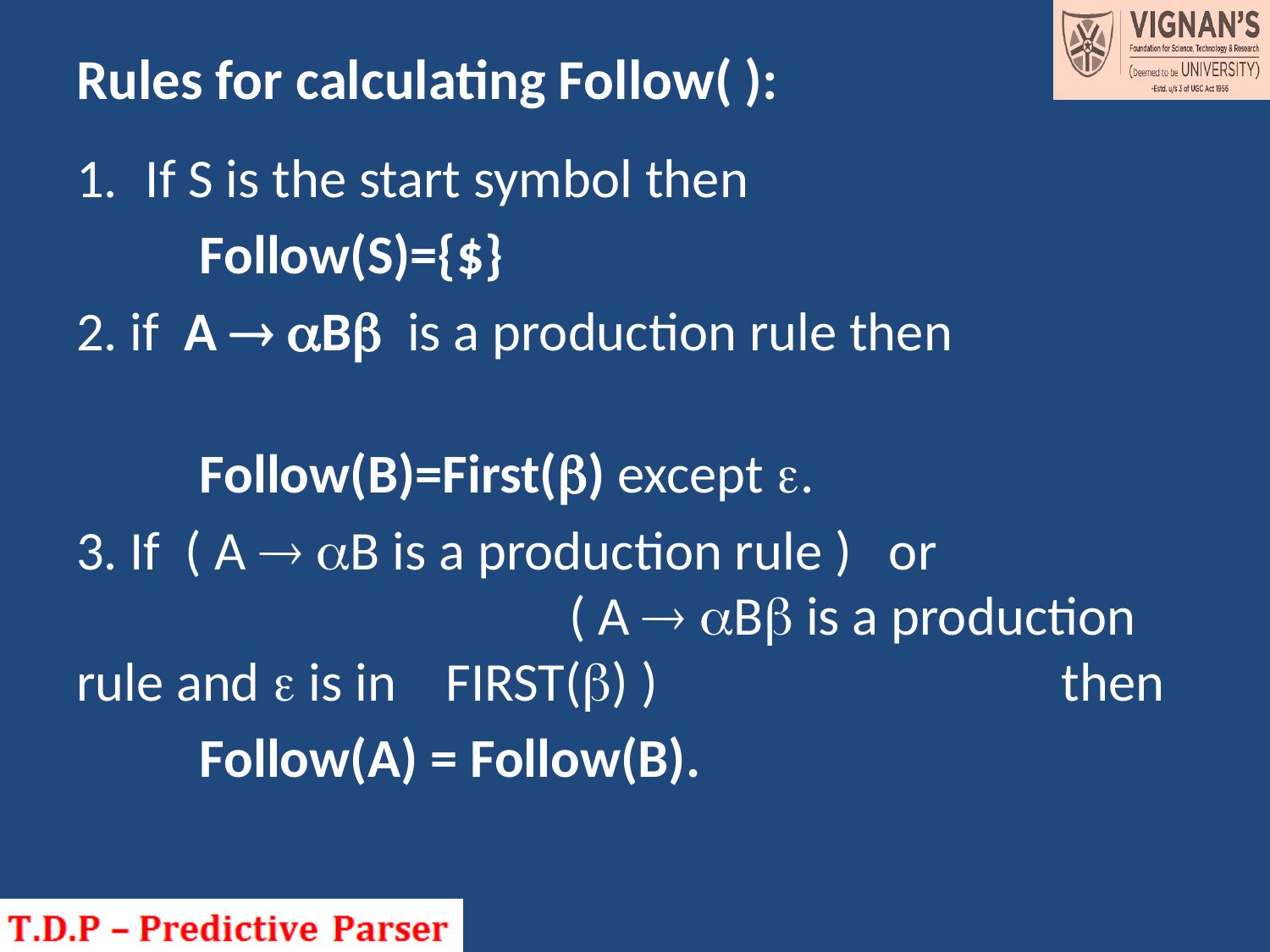

# Rules for calculating Follow( ):
If S is the start symbol then
	Follow(S)={$}
2. if  A → αBβ  is a production rule then
	Follow(B)=First(β) except ε.
3. If  ( A → αB is a production rule )   or                                                       	( A → αBβ is a production rule and ε is in 						FIRST(β) )                            	then
		Follow(A) = Follow(B).